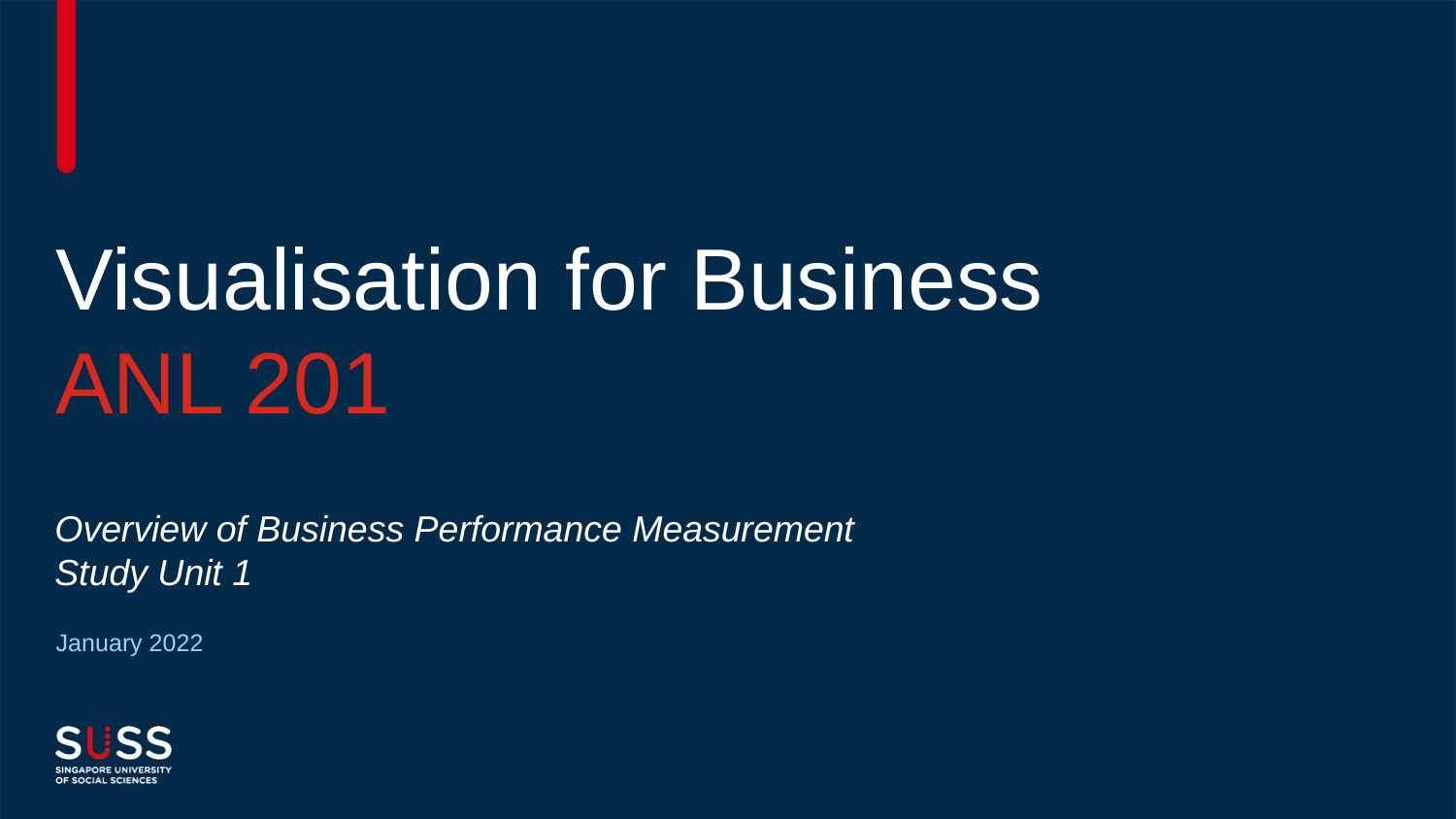

# Visualisation for Business ANL 201
Overview of Business Performance Measurement
Study Unit 1
January 2022